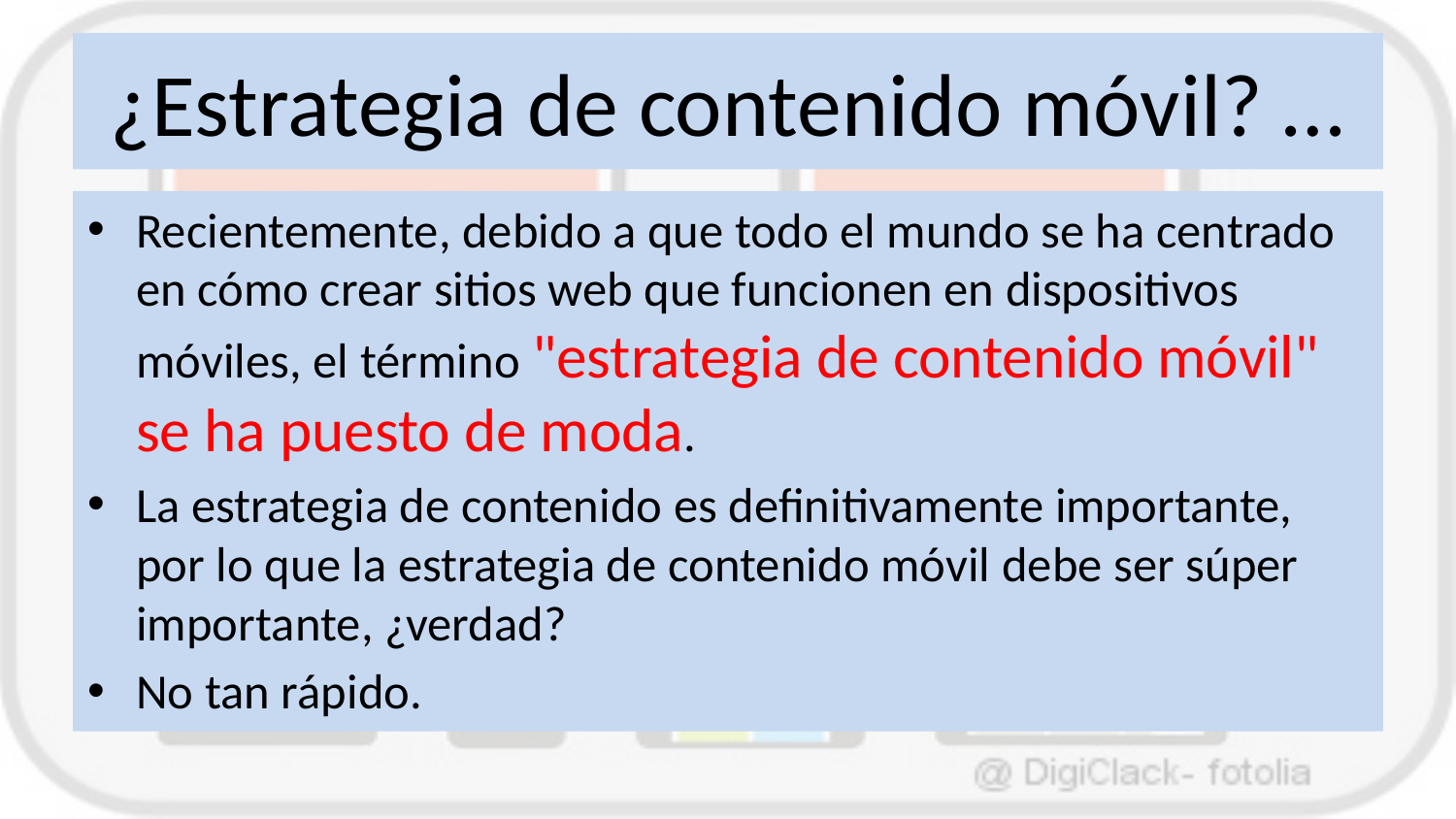

# ¿Estrategia de contenido móvil? …
Recientemente, debido a que todo el mundo se ha centrado en cómo crear sitios web que funcionen en dispositivos móviles, el término "estrategia de contenido móvil" se ha puesto de moda.
La estrategia de contenido es definitivamente importante, por lo que la estrategia de contenido móvil debe ser súper importante, ¿verdad?
No tan rápido.